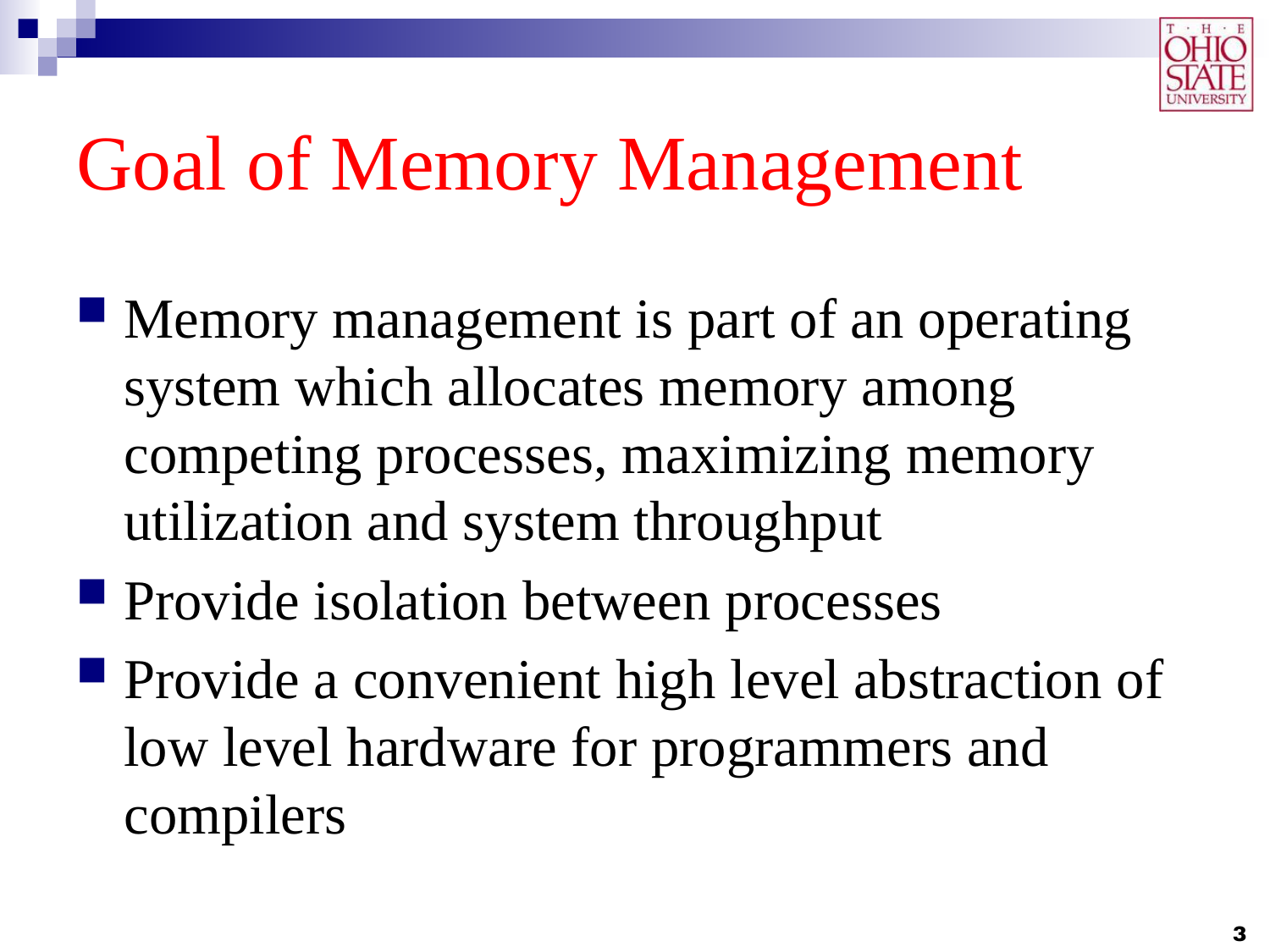

# Goal of Memory Management
Memory management is part of an operating system which allocates memory among competing processes, maximizing memory utilization and system throughput
Provide isolation between processes
Provide a convenient high level abstraction of low level hardware for programmers and compilers
3